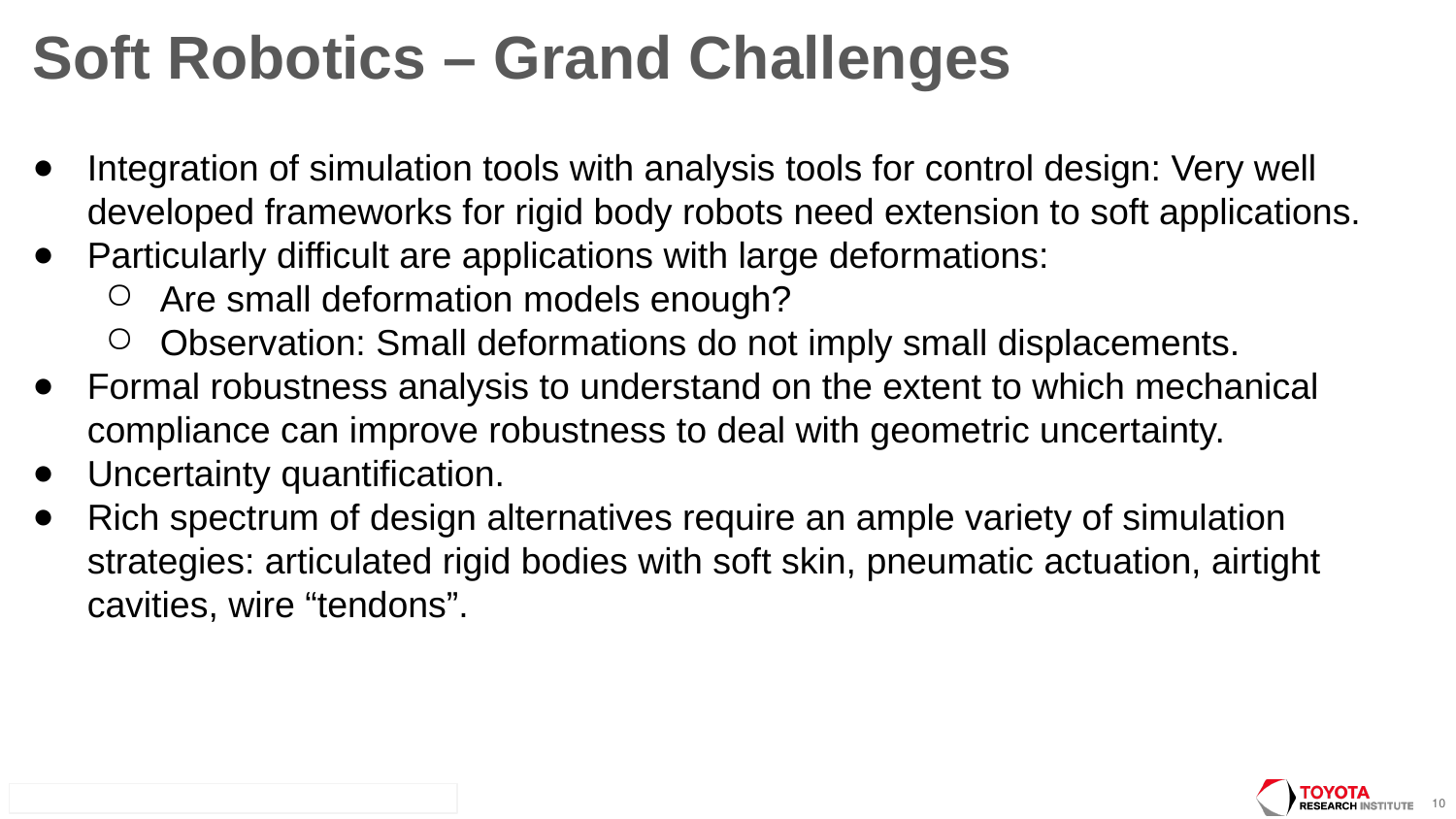

Soft Robotics – Grand Challenges

Integration of simulation tools with analysis tools for control design: Very well developed frameworks for rigid body robots need extension to soft applications.
Particularly difficult are applications with large deformations:
Are small deformation models enough?
Observation: Small deformations do not imply small displacements.
Formal robustness analysis to understand on the extent to which mechanical compliance can improve robustness to deal with geometric uncertainty.
Uncertainty quantification.
Rich spectrum of design alternatives require an ample variety of simulation strategies: articulated rigid bodies with soft skin, pneumatic actuation, airtight cavities, wire “tendons”.